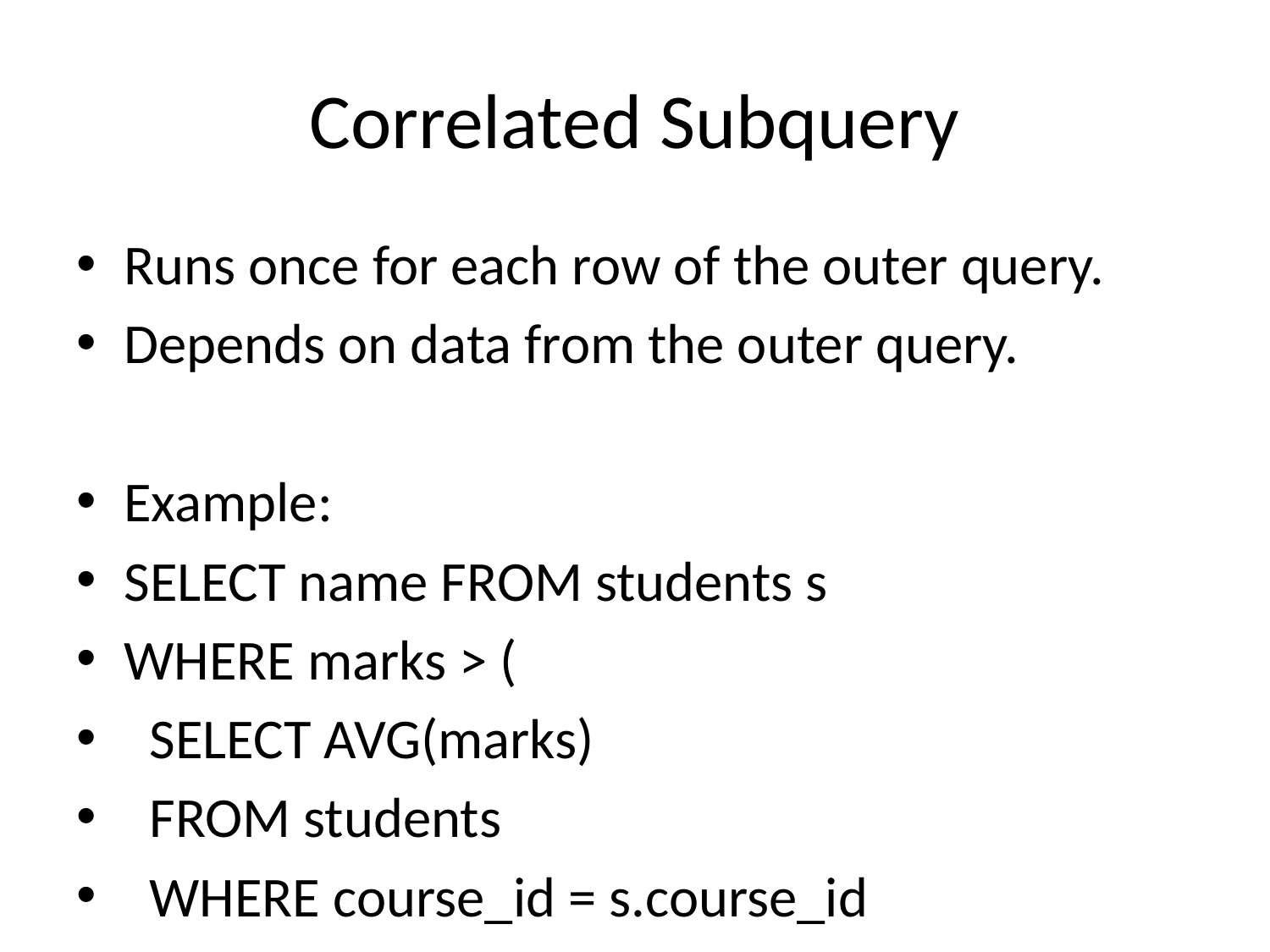

# Correlated Subquery
Runs once for each row of the outer query.
Depends on data from the outer query.

Example:
SELECT name FROM students s
WHERE marks > (
  SELECT AVG(marks)
  FROM students
  WHERE course_id = s.course_id
);
Finds students scoring above average.